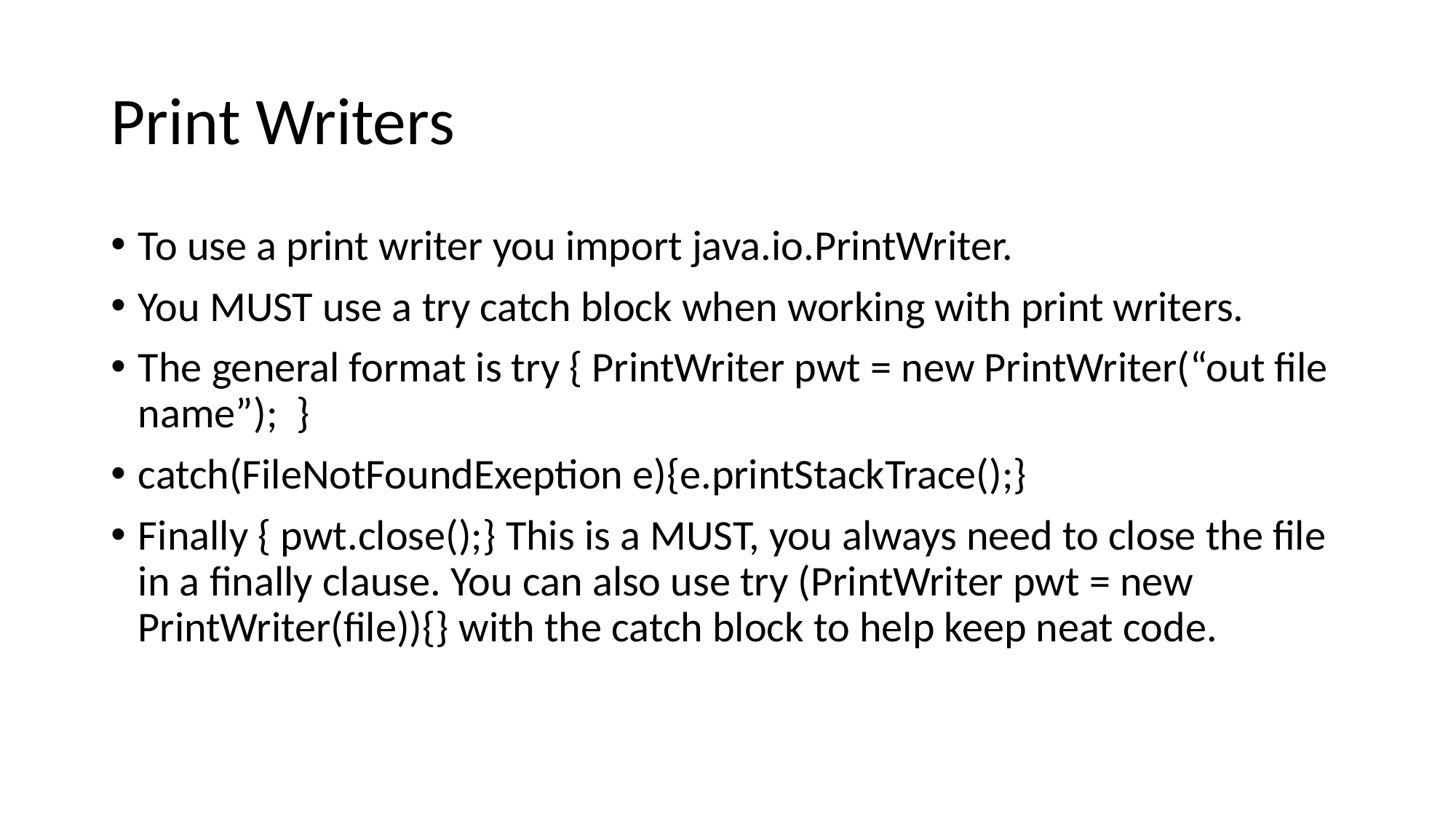

# Print Writers
To use a print writer you import java.io.PrintWriter.
You MUST use a try catch block when working with print writers.
The general format is try { PrintWriter pwt = new PrintWriter(“out file name”);  }
catch(FileNotFoundExeption e){e.printStackTrace();}
Finally { pwt.close();} This is a MUST, you always need to close the file in a finally clause. You can also use try (PrintWriter pwt = new PrintWriter(file)){} with the catch block to help keep neat code.